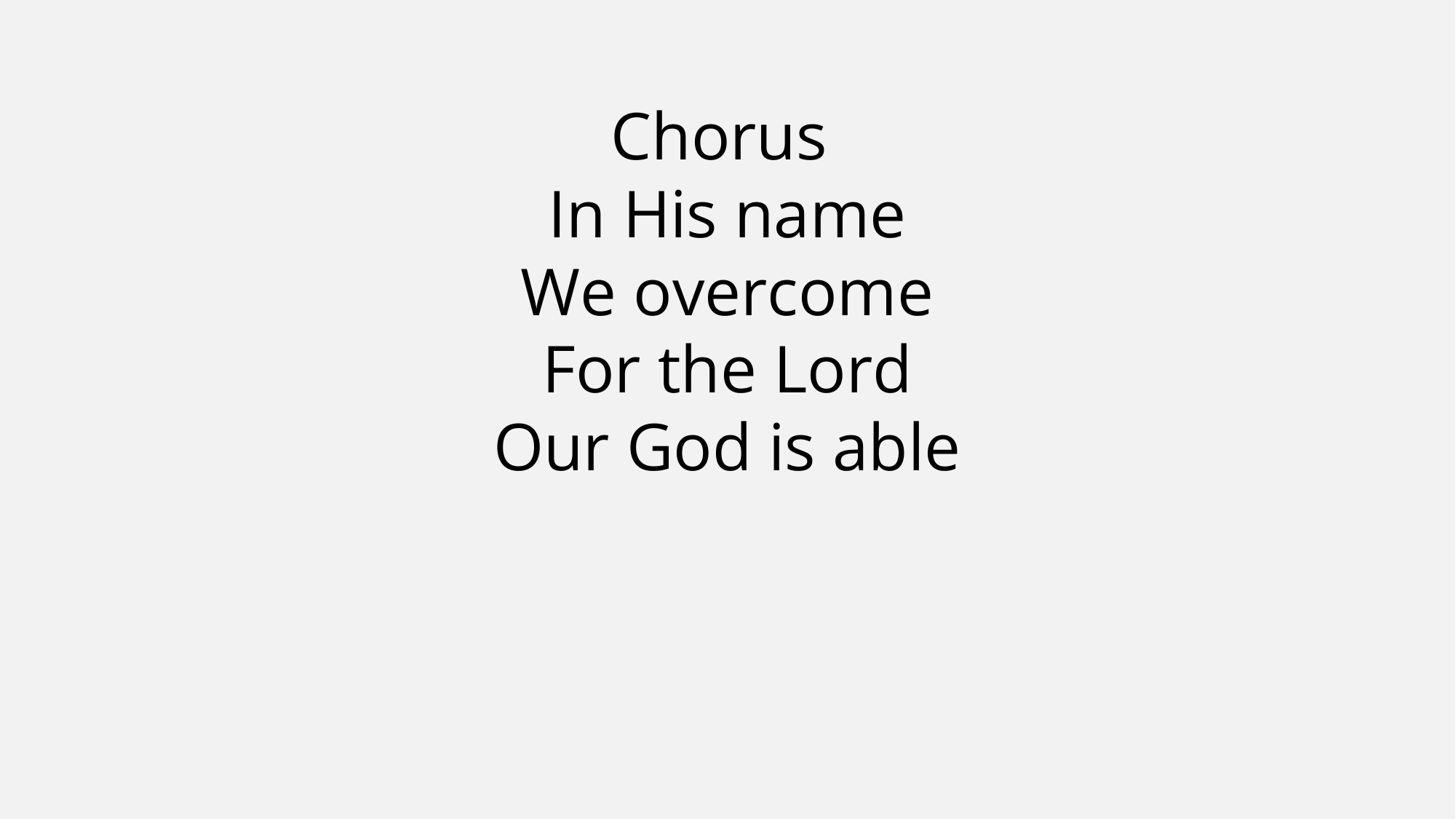

Chorus
In His name
We overcome
For the Lord
Our God is able